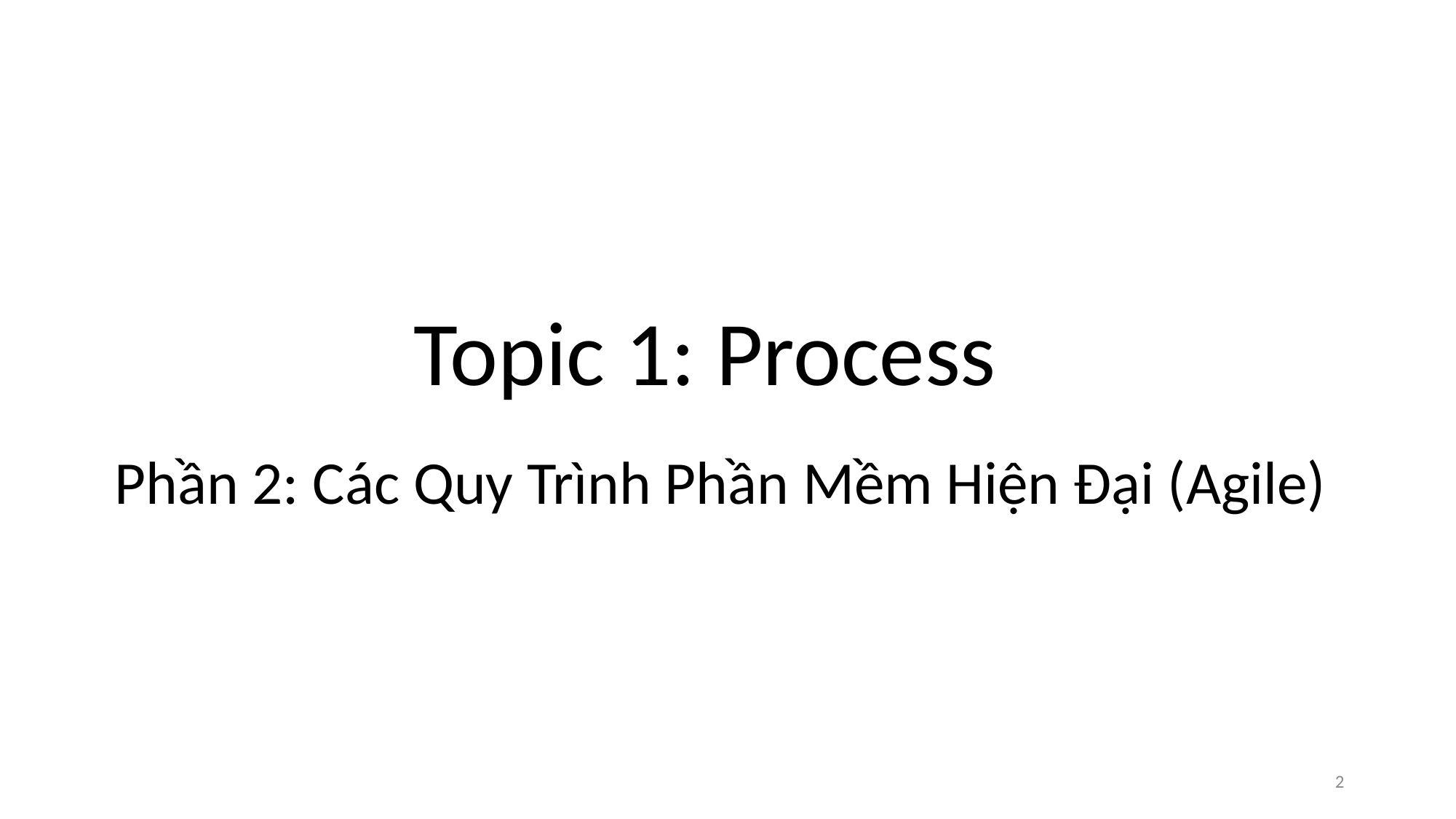

# Topic 1: Process
Phần 2: Các Quy Trình Phần Mềm Hiện Đại (Agile)
2